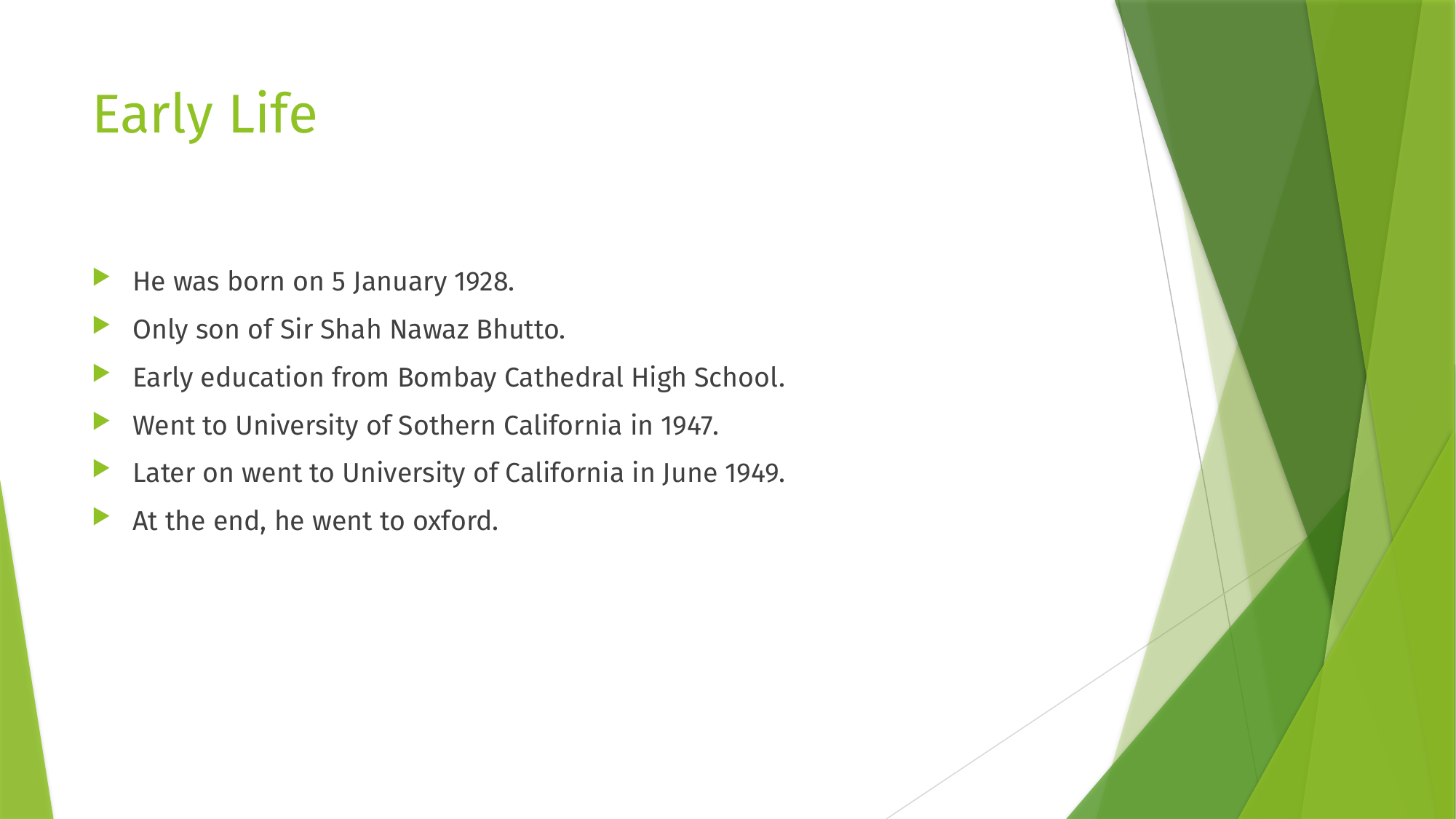

# Early Life
He was born on 5 January 1928.
Only son of Sir Shah Nawaz Bhutto.
Early education from Bombay Cathedral High School.
Went to University of Sothern California in 1947.
Later on went to University of California in June 1949.
At the end, he went to oxford.